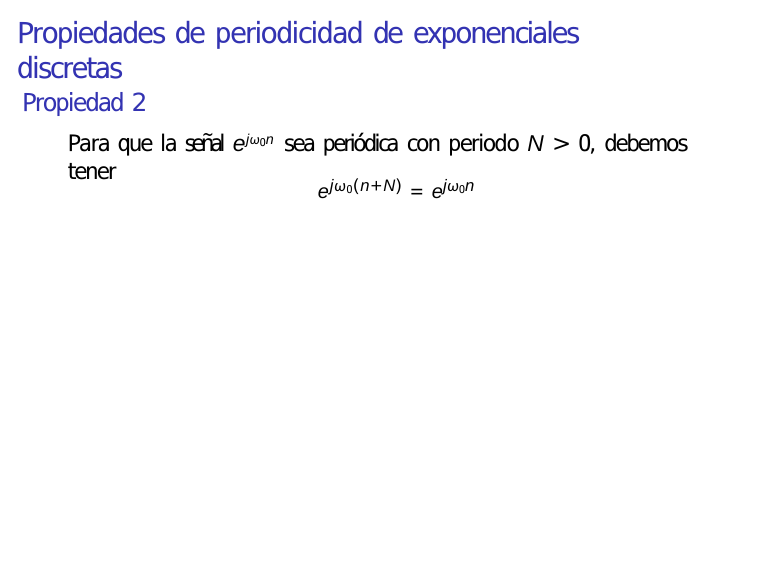

# Propiedades de periodicidad de exponenciales discretas
Propiedad 2
Para que la señal ejω0n sea periódica con periodo N > 0, debemos  tener
ejω0(n+N) = ejω0n
Jan Bacca R.  Ana Mar´ıa Reyes (UN)